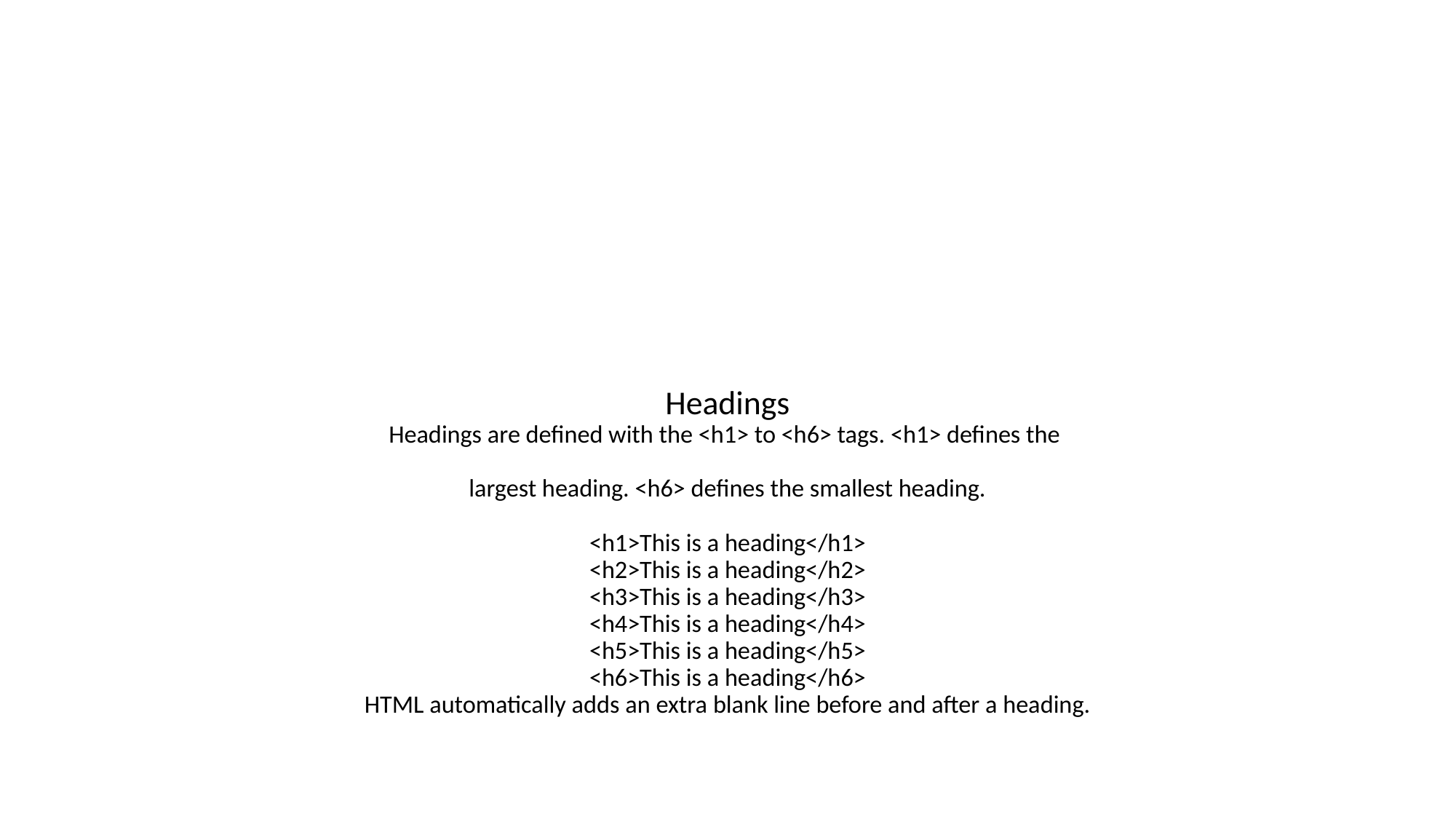

# Headings Headings are defined with the <h1> to <h6> tags. <h1> defines the largest heading. <h6> defines the smallest heading. <h1>This is a heading</h1> <h2>This is a heading</h2> <h3>This is a heading</h3> <h4>This is a heading</h4> <h5>This is a heading</h5> <h6>This is a heading</h6> HTML automatically adds an extra blank line before and after a heading.